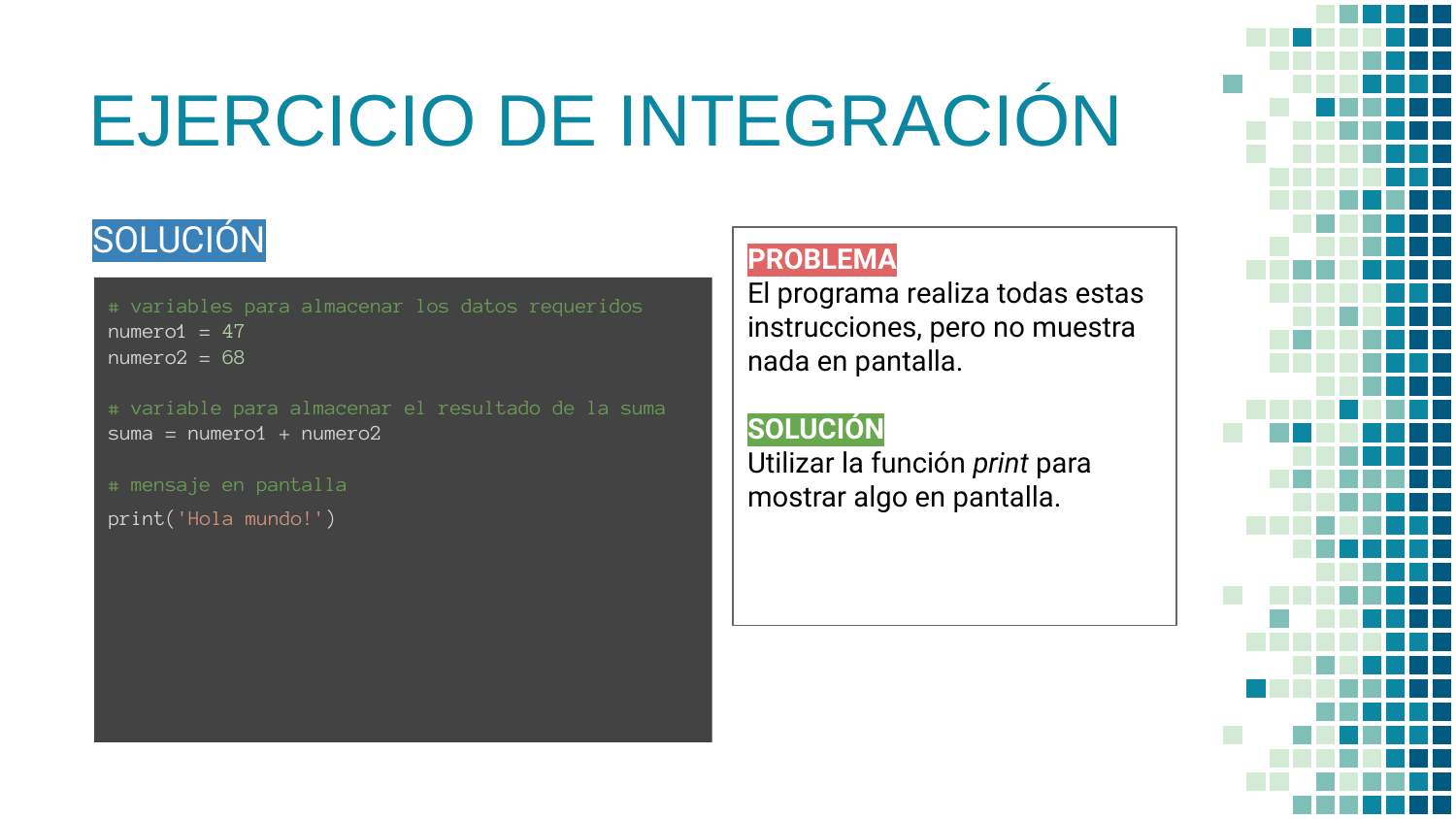

# EJERCICIO DE INTEGRACIÓN
SOLUCIÓN

PROBLEMA
El programa realiza todas estas instrucciones, pero no muestra nada en pantalla.

SOLUCIÓN
Utilizar la función print para mostrar algo en pantalla.
# variables para almacenar los datos requeridos
numero1 = 47
numero2 = 68

# variable para almacenar el resultado de la suma
suma = numero1 + numero2
# mensaje en pantalla
print('Hola mundo!')